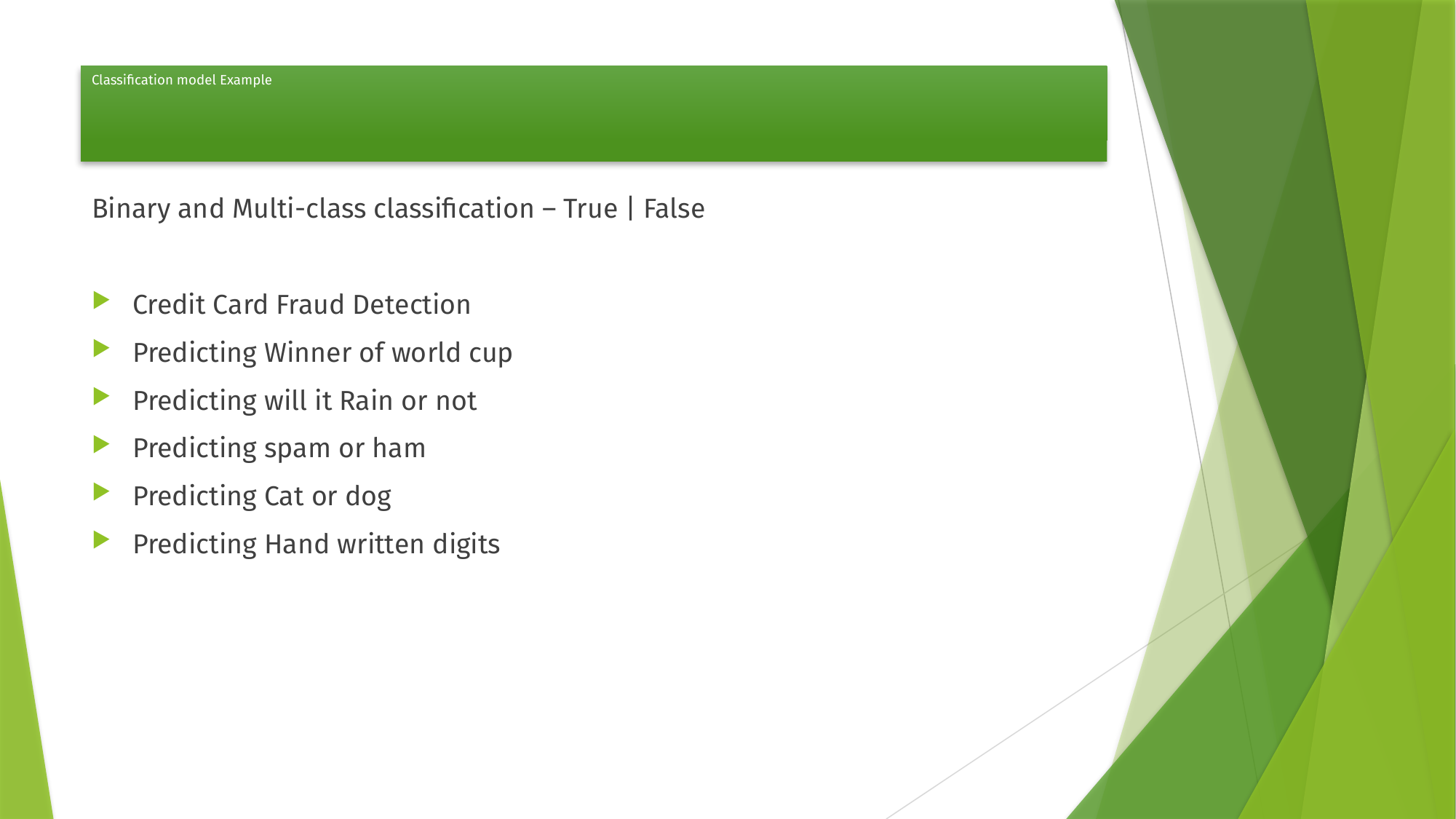

# Classification model Example
Binary and Multi-class classification – True | False

Credit Card Fraud Detection
Predicting Winner of world cup
Predicting will it Rain or not
Predicting spam or ham
Predicting Cat or dog
Predicting Hand written digits